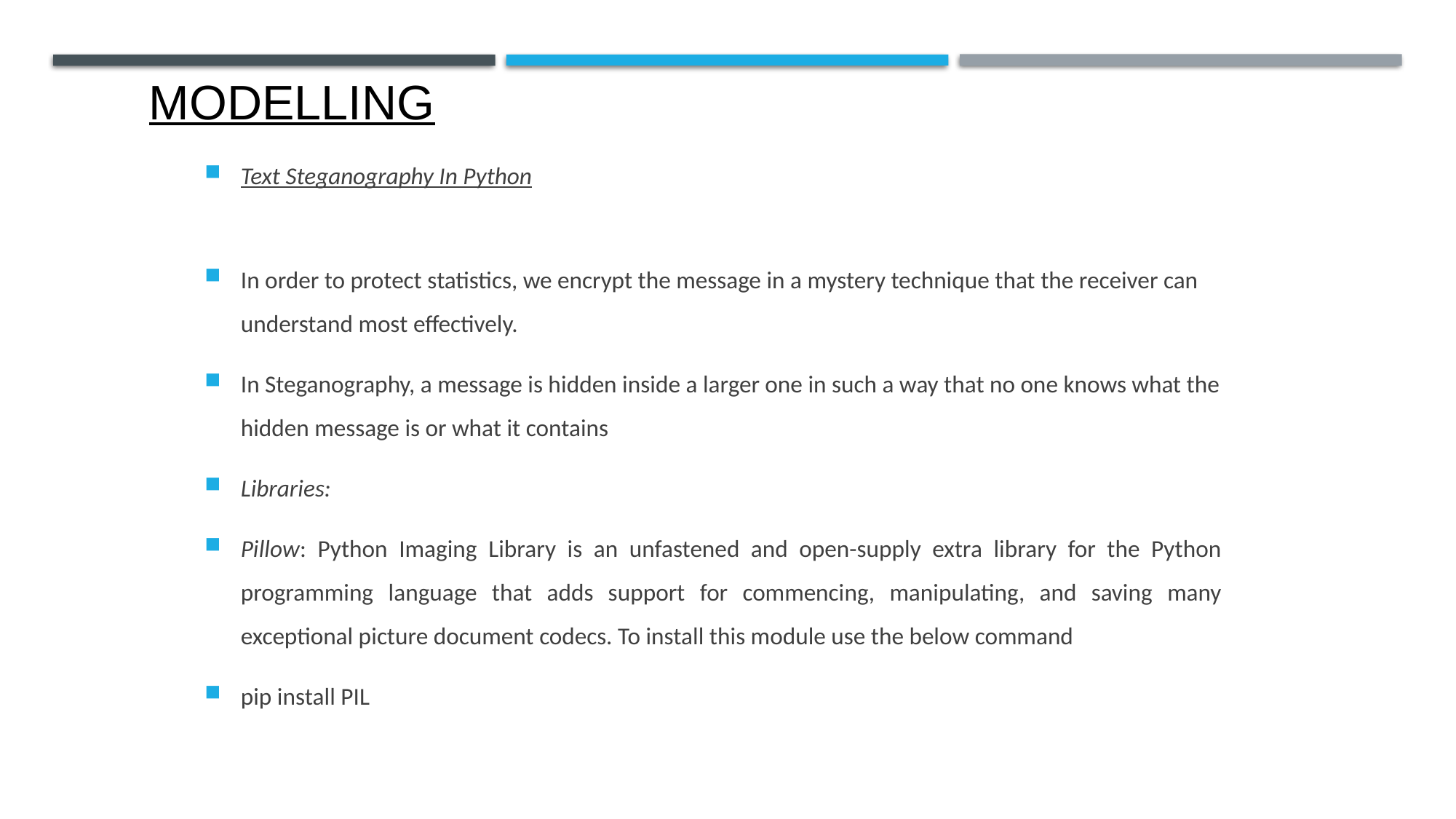

# Modelling
Text Steganography In Python

In order to protect statistics, we encrypt the message in a mystery technique that the receiver can understand most effectively.
In Steganography, a message is hidden inside a larger one in such a way that no one knows what the hidden message is or what it contains
Libraries:
Pillow: Python Imaging Library is an unfastened and open-supply extra library for the Python programming language that adds support for commencing, manipulating, and saving many exceptional picture document codecs. To install this module use the below command
pip install PIL